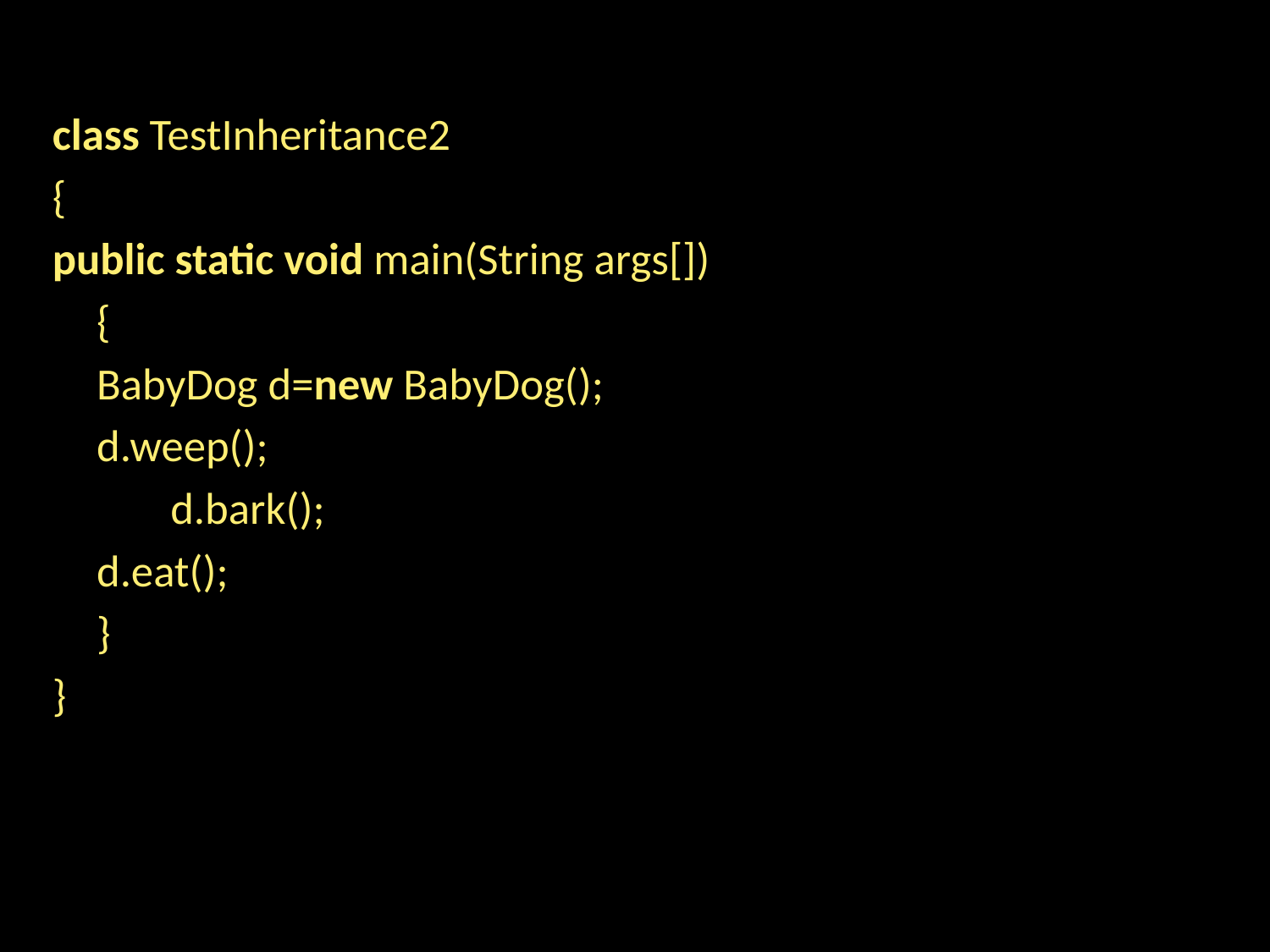

class TestInheritance2
{
public static void main(String args[])
	{
		BabyDog d=new BabyDog();
		d.weep();
d.bark();
		d.eat();
	}
}